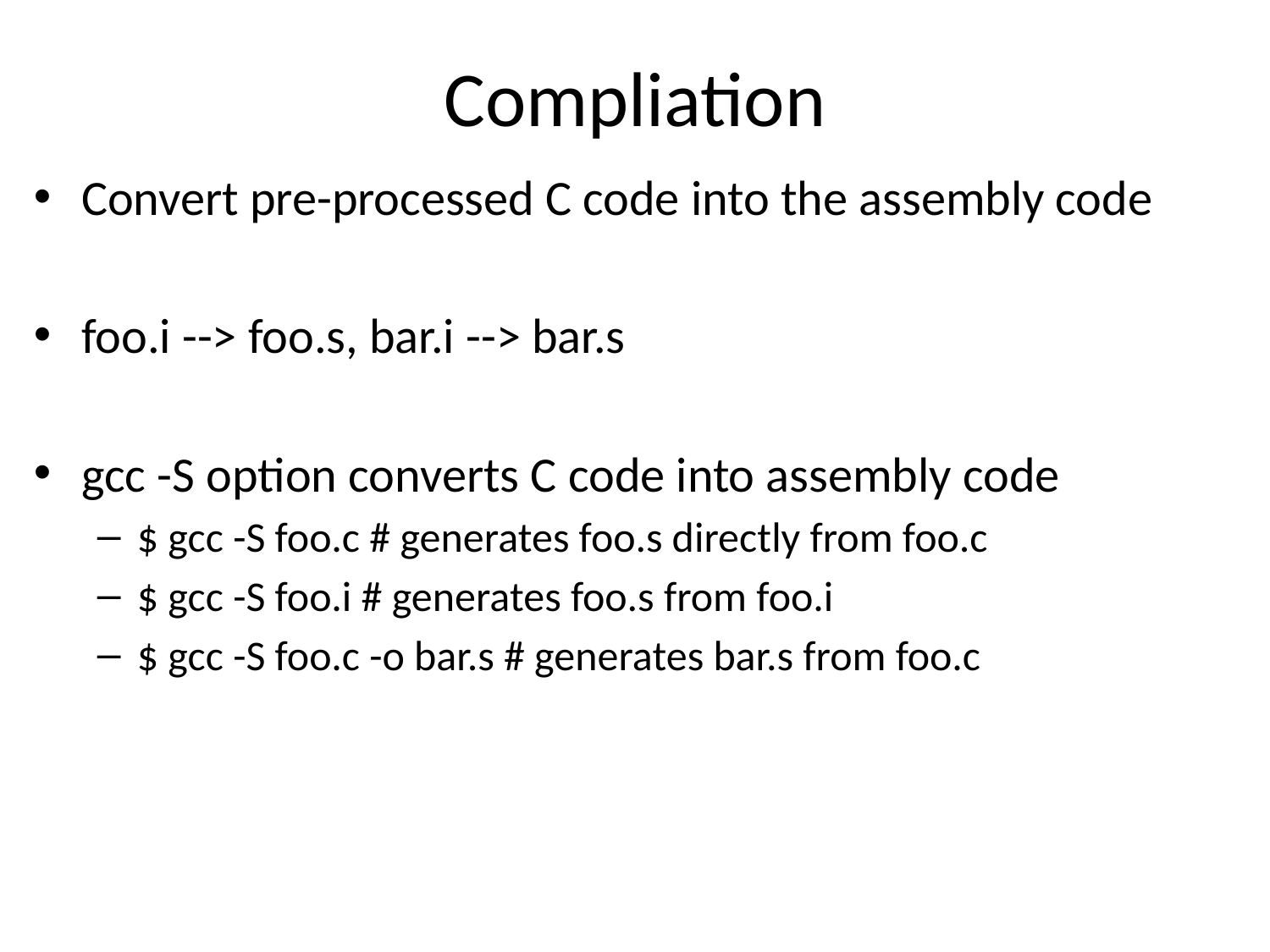

# Compliation
Convert pre-processed C code into the assembly code

foo.i --> foo.s, bar.i --> bar.s

gcc -S option converts C code into assembly code
$ gcc -S foo.c # generates foo.s directly from foo.c
$ gcc -S foo.i # generates foo.s from foo.i
$ gcc -S foo.c -o bar.s # generates bar.s from foo.c